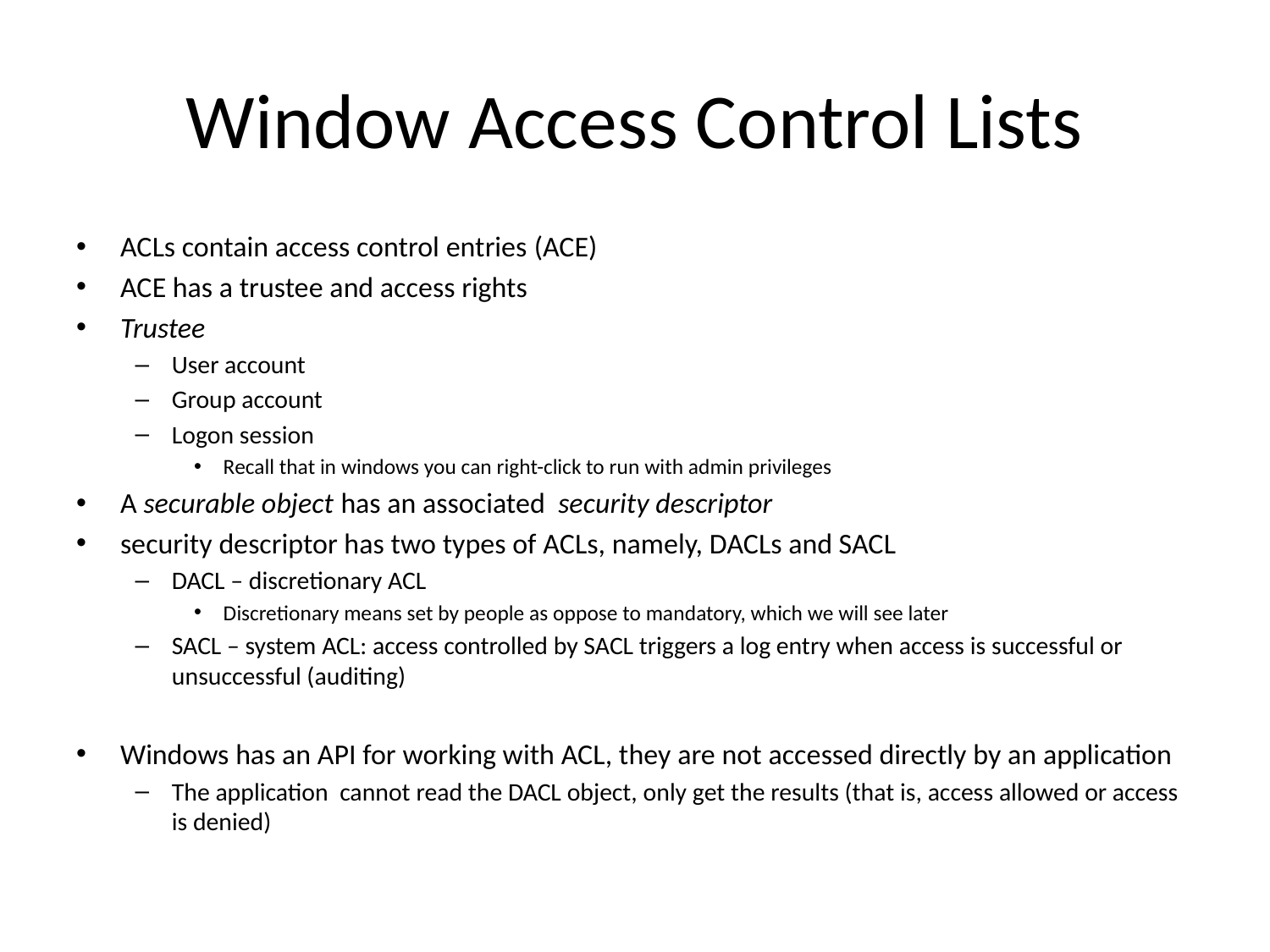

# Window Access Control Lists
ACLs contain access control entries (ACE)
ACE has a trustee and access rights
Trustee
User account
Group account
Logon session
Recall that in windows you can right-click to run with admin privileges
A securable object has an associated  security descriptor
security descriptor has two types of ACLs, namely, DACLs and SACL
DACL – discretionary ACL
Discretionary means set by people as oppose to mandatory, which we will see later
SACL – system ACL: access controlled by SACL triggers a log entry when access is successful or unsuccessful (auditing)

Windows has an API for working with ACL, they are not accessed directly by an application
The application  cannot read the DACL object, only get the results (that is, access allowed or access is denied)